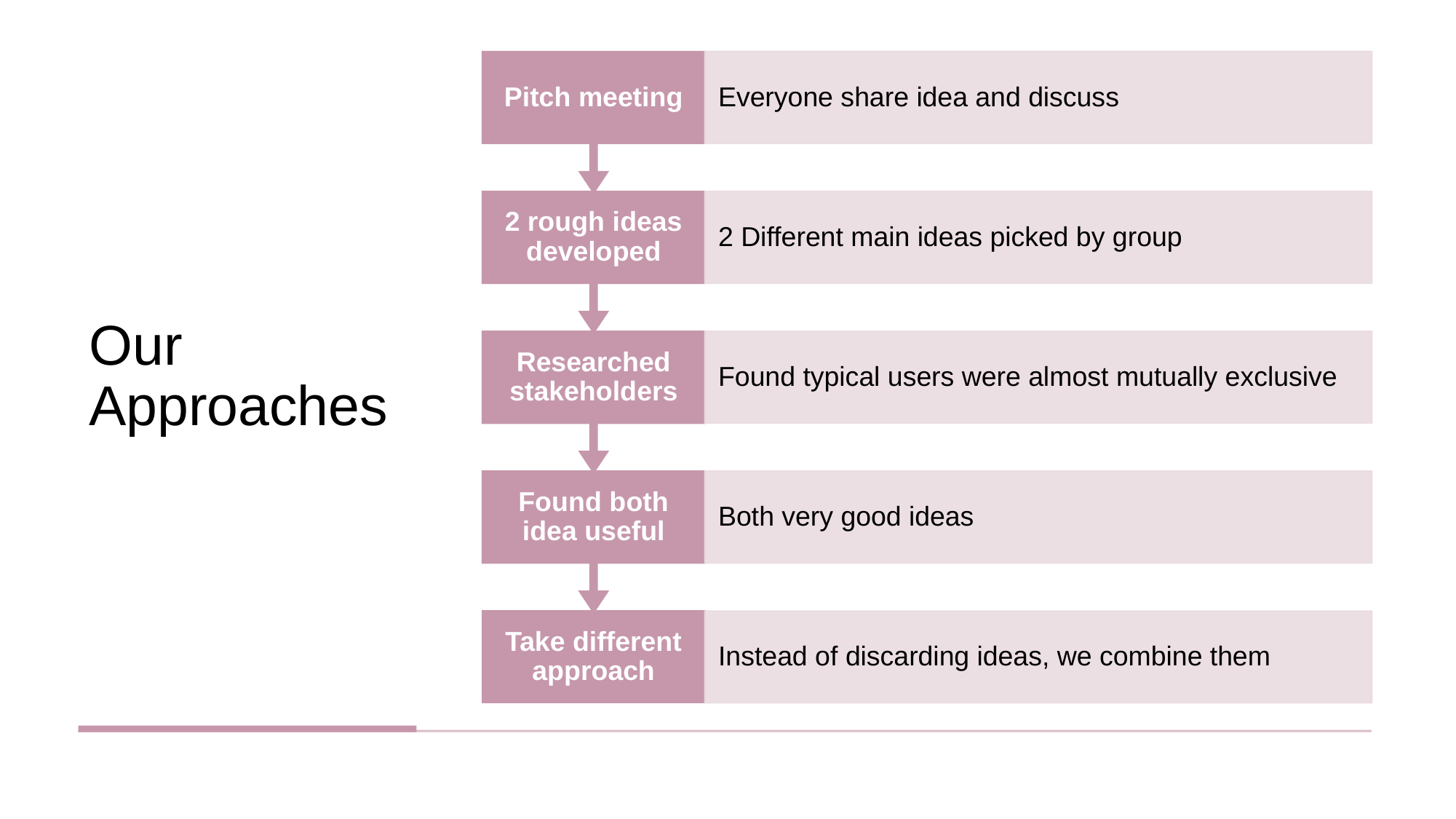

# Our Approaches
Take different approach
Instead of discarding ideas, we combine them
Found both idea useful
Both very good ideas
Researched stakeholders
Found typical users were almost mutually exclusive
2 rough ideas developed
2 Different main ideas picked by group
Pitch meeting
Everyone share idea and discuss